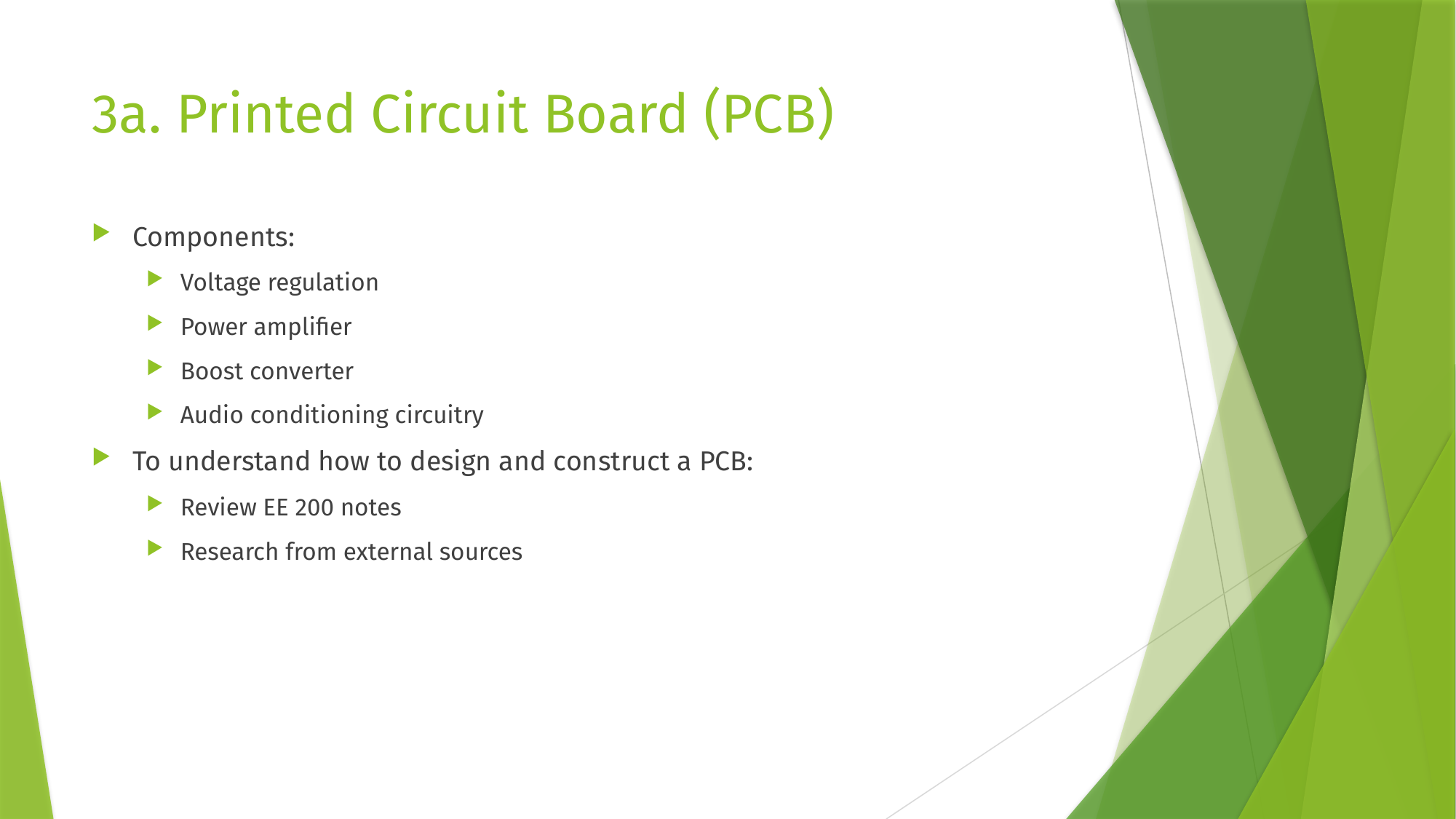

# 3a. Printed Circuit Board (PCB)
Components:
Voltage regulation
Power amplifier
Boost converter
Audio conditioning circuitry
To understand how to design and construct a PCB:
Review EE 200 notes
Research from external sources